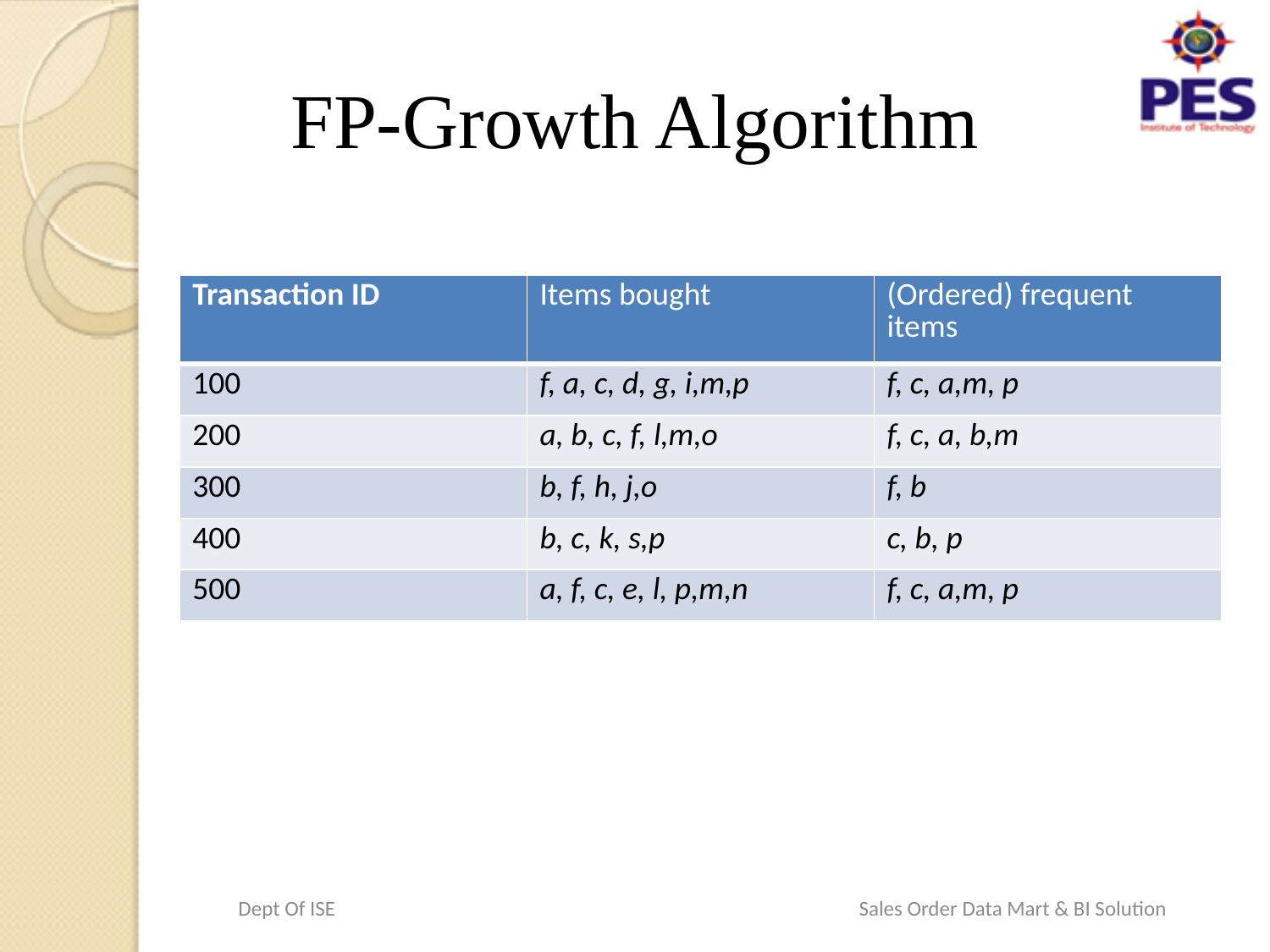

# FP-Growth Algorithm
| Transaction ID | Items bought | (Ordered) frequent items |
| --- | --- | --- |
| 100 | f, a, c, d, g, i,m,p | f, c, a,m, p |
| 200 | a, b, c, f, l,m,o | f, c, a, b,m |
| 300 | b, f, h, j,o | f, b |
| 400 | b, c, k, s,p | c, b, p |
| 500 | a, f, c, e, l, p,m,n | f, c, a,m, p |
Dept Of ISE                                                                                                            Sales Order Data Mart & BI Solution